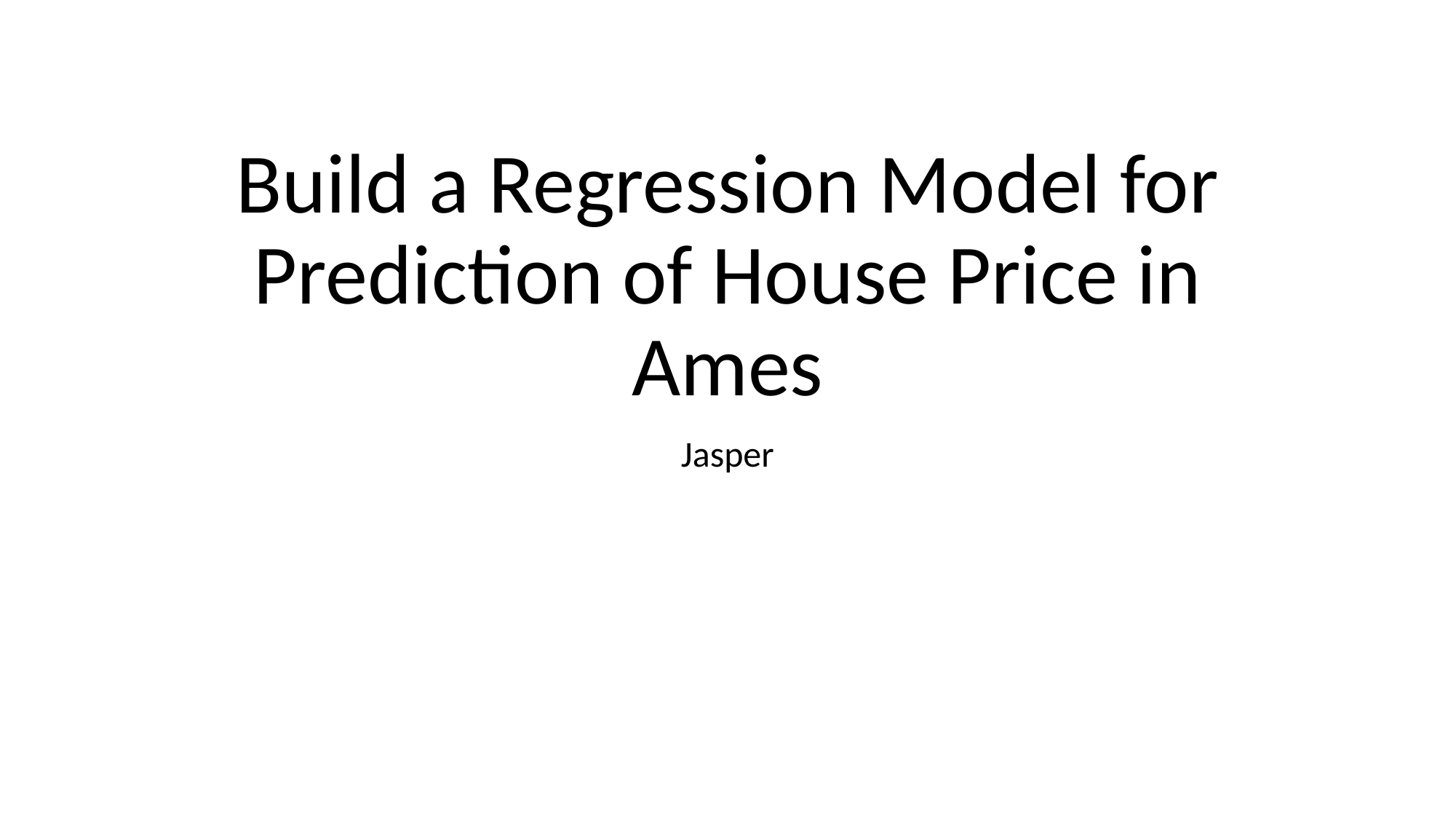

# Build a Regression Model for Prediction of House Price in Ames
Jasper